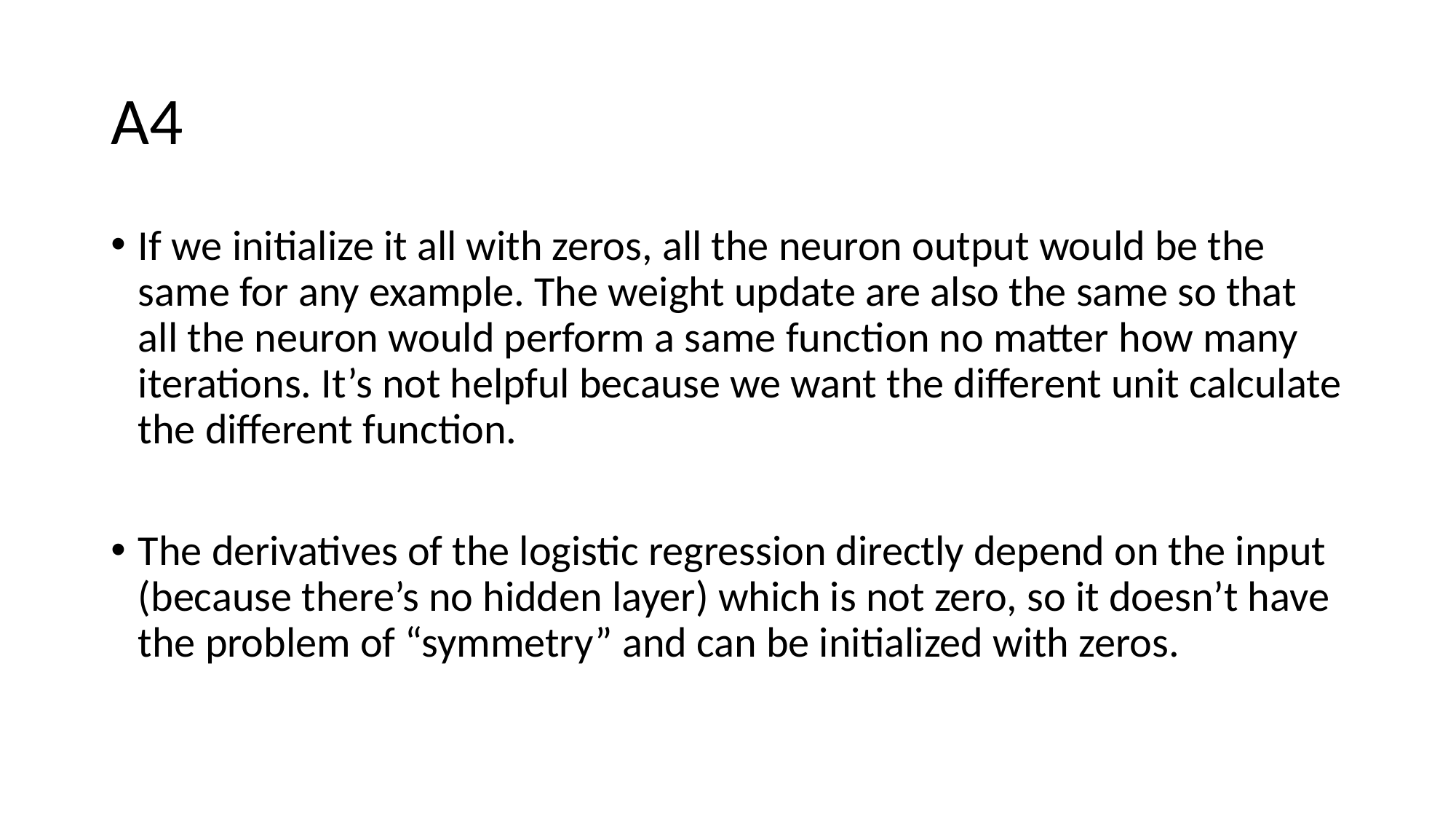

# A4
If we initialize it all with zeros, all the neuron output would be the same for any example. The weight update are also the same so that all the neuron would perform a same function no matter how many iterations. It’s not helpful because we want the different unit calculate the different function.

The derivatives of the logistic regression directly depend on the input (because there’s no hidden layer) which is not zero, so it doesn’t have the problem of “symmetry” and can be initialized with zeros.